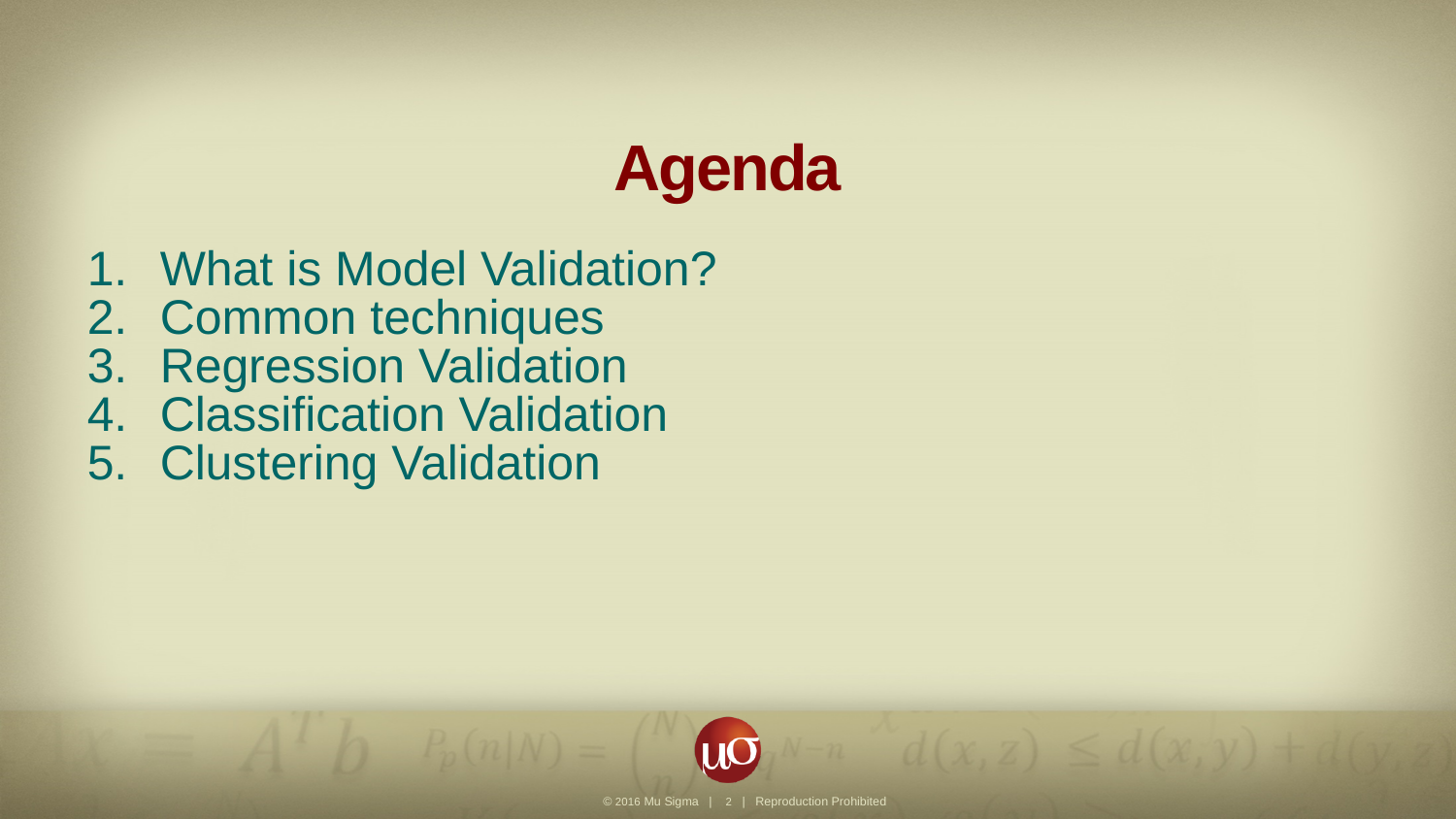

Agenda
What is Model Validation?
Common techniques
Regression Validation
Classification Validation
Clustering Validation